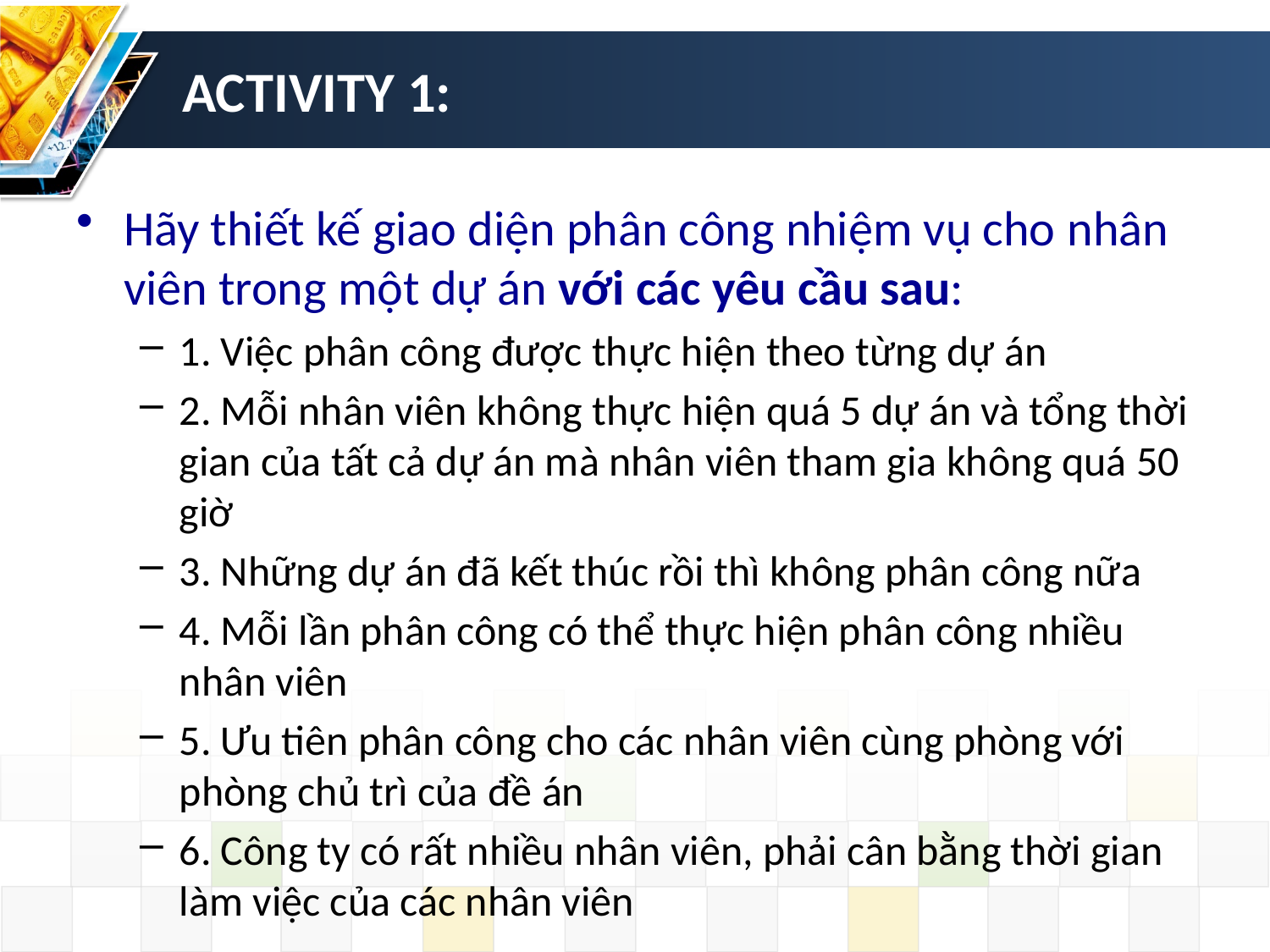

# ACTIVITY 1:
Hãy thiết kế giao diện phân công nhiệm vụ cho nhân viên trong một dự án với các yêu cầu sau:
1. Việc phân công được thực hiện theo từng dự án
2. Mỗi nhân viên không thực hiện quá 5 dự án và tổng thời gian của tất cả dự án mà nhân viên tham gia không quá 50 giờ
3. Những dự án đã kết thúc rồi thì không phân công nữa
4. Mỗi lần phân công có thể thực hiện phân công nhiều nhân viên
5. Ưu tiên phân công cho các nhân viên cùng phòng với phòng chủ trì của đề án
6. Công ty có rất nhiều nhân viên, phải cân bằng thời gian làm việc của các nhân viên